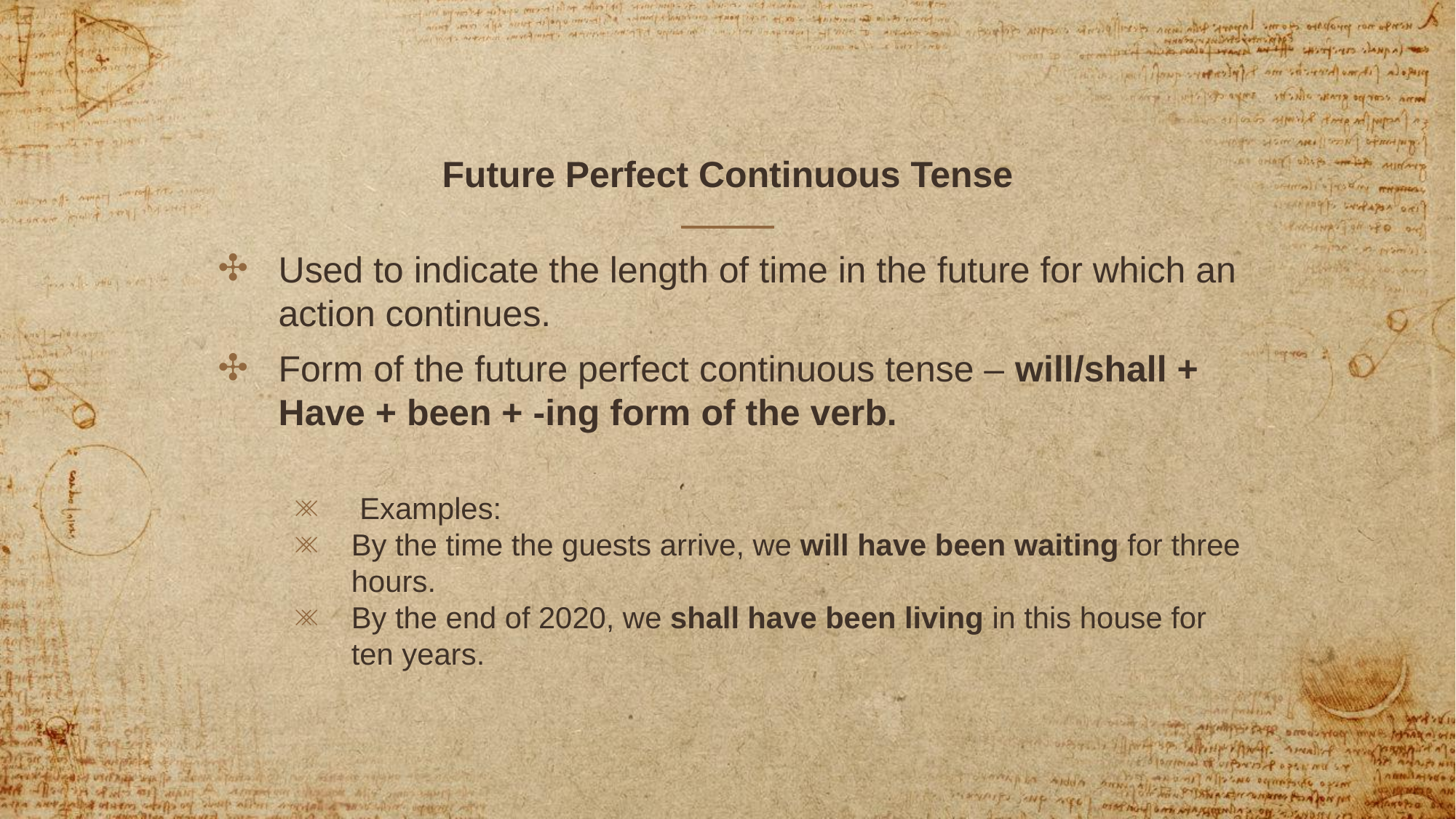

# Future Perfect Continuous Tense
Used to indicate the length of time in the future for which an action continues.
Form of the future perfect continuous tense – will/shall + Have + been + -ing form of the verb.

 Examples:
By the time the guests arrive, we will have been waiting for three hours.
By the end of 2020, we shall have been living in this house for ten years.